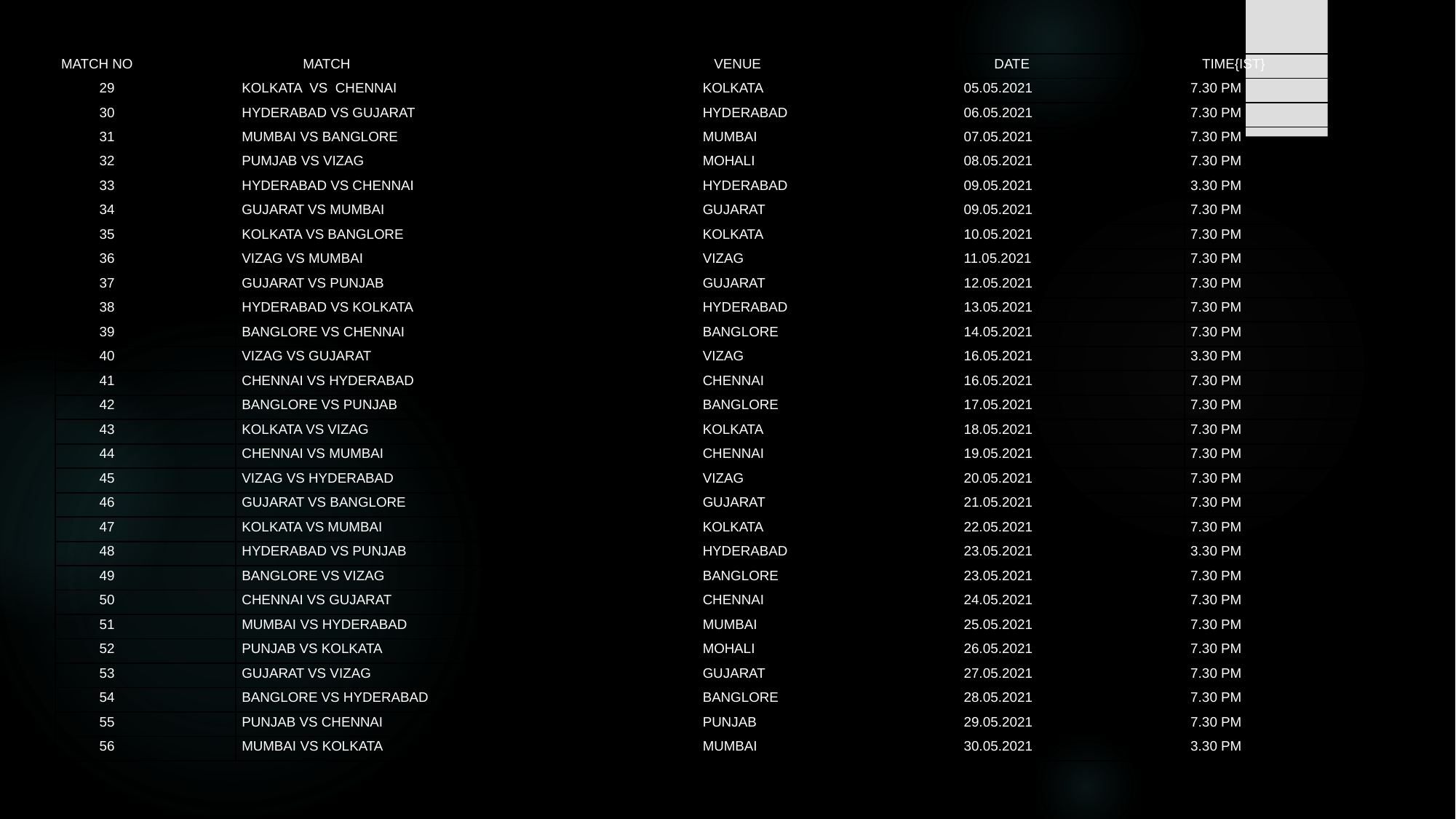

| MATCH NO | MATCH | VENUE | DATE | TIME{IST} |
| --- | --- | --- | --- | --- |
| 29 | KOLKATA VS CHENNAI | KOLKATA | 05.05.2021 | 7.30 PM |
| 30 | HYDERABAD VS GUJARAT | HYDERABAD | 06.05.2021 | 7.30 PM |
| 31 | MUMBAI VS BANGLORE | MUMBAI | 07.05.2021 | 7.30 PM |
| 32 | PUMJAB VS VIZAG | MOHALI | 08.05.2021 | 7.30 PM |
| 33 | HYDERABAD VS CHENNAI | HYDERABAD | 09.05.2021 | 3.30 PM |
| 34 | GUJARAT VS MUMBAI | GUJARAT | 09.05.2021 | 7.30 PM |
| 35 | KOLKATA VS BANGLORE | KOLKATA | 10.05.2021 | 7.30 PM |
| 36 | VIZAG VS MUMBAI | VIZAG | 11.05.2021 | 7.30 PM |
| 37 | GUJARAT VS PUNJAB | GUJARAT | 12.05.2021 | 7.30 PM |
| 38 | HYDERABAD VS KOLKATA | HYDERABAD | 13.05.2021 | 7.30 PM |
| 39 | BANGLORE VS CHENNAI | BANGLORE | 14.05.2021 | 7.30 PM |
| 40 | VIZAG VS GUJARAT | VIZAG | 16.05.2021 | 3.30 PM |
| 41 | CHENNAI VS HYDERABAD | CHENNAI | 16.05.2021 | 7.30 PM |
| 42 | BANGLORE VS PUNJAB | BANGLORE | 17.05.2021 | 7.30 PM |
| 43 | KOLKATA VS VIZAG | KOLKATA | 18.05.2021 | 7.30 PM |
| 44 | CHENNAI VS MUMBAI | CHENNAI | 19.05.2021 | 7.30 PM |
| 45 | VIZAG VS HYDERABAD | VIZAG | 20.05.2021 | 7.30 PM |
| 46 | GUJARAT VS BANGLORE | GUJARAT | 21.05.2021 | 7.30 PM |
| 47 | KOLKATA VS MUMBAI | KOLKATA | 22.05.2021 | 7.30 PM |
| 48 | HYDERABAD VS PUNJAB | HYDERABAD | 23.05.2021 | 3.30 PM |
| 49 | BANGLORE VS VIZAG | BANGLORE | 23.05.2021 | 7.30 PM |
| 50 | CHENNAI VS GUJARAT | CHENNAI | 24.05.2021 | 7.30 PM |
| 51 | MUMBAI VS HYDERABAD | MUMBAI | 25.05.2021 | 7.30 PM |
| 52 | PUNJAB VS KOLKATA | MOHALI | 26.05.2021 | 7.30 PM |
| 53 | GUJARAT VS VIZAG | GUJARAT | 27.05.2021 | 7.30 PM |
| 54 | BANGLORE VS HYDERABAD | BANGLORE | 28.05.2021 | 7.30 PM |
| 55 | PUNJAB VS CHENNAI | PUNJAB | 29.05.2021 | 7.30 PM |
| 56 | MUMBAI VS KOLKATA | MUMBAI | 30.05.2021 | 3.30 PM |